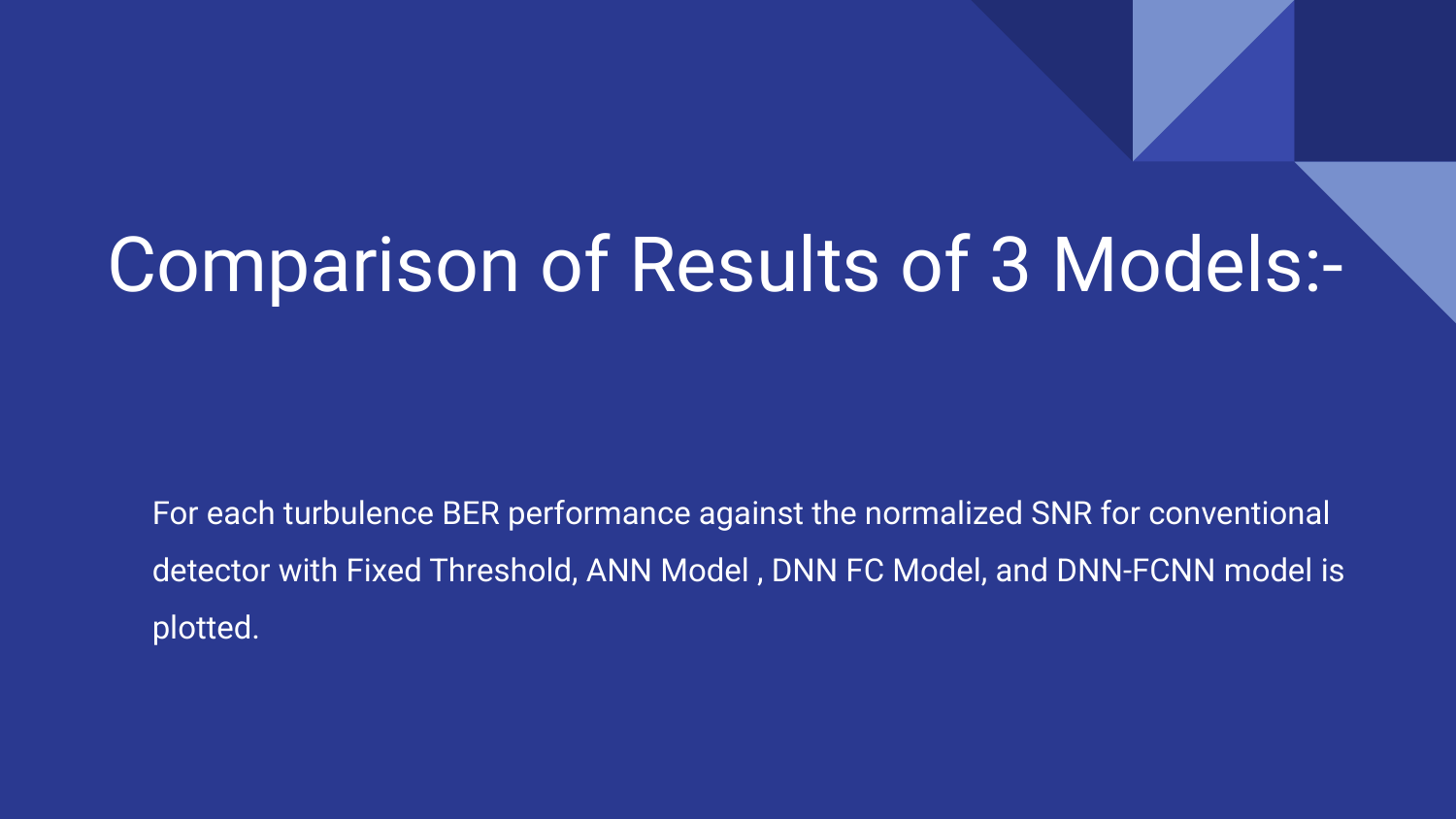

# Comparison of Results of 3 Models:-
For each turbulence BER performance against the normalized SNR for conventional detector with Fixed Threshold, ANN Model , DNN FC Model, and DNN-FCNN model is plotted.